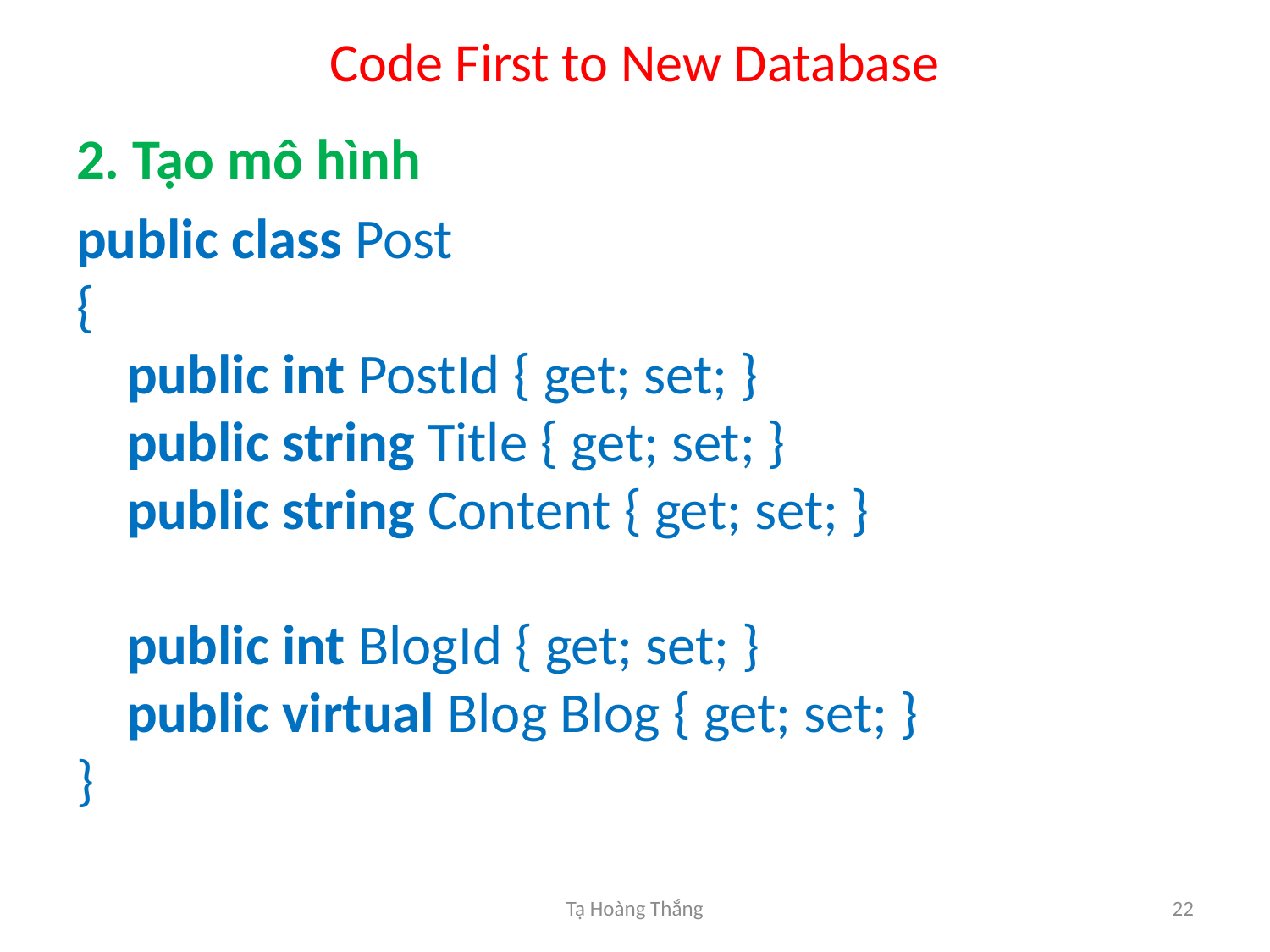

# Code First to New Database
2. Tạo mô hình
public class Post 
{ 
    public int PostId { get; set; } 
    public string Title { get; set; } 
    public string Content { get; set; } 
 
    public int BlogId { get; set; } 
    public virtual Blog Blog { get; set; } 
}
Tạ Hoàng Thắng
22